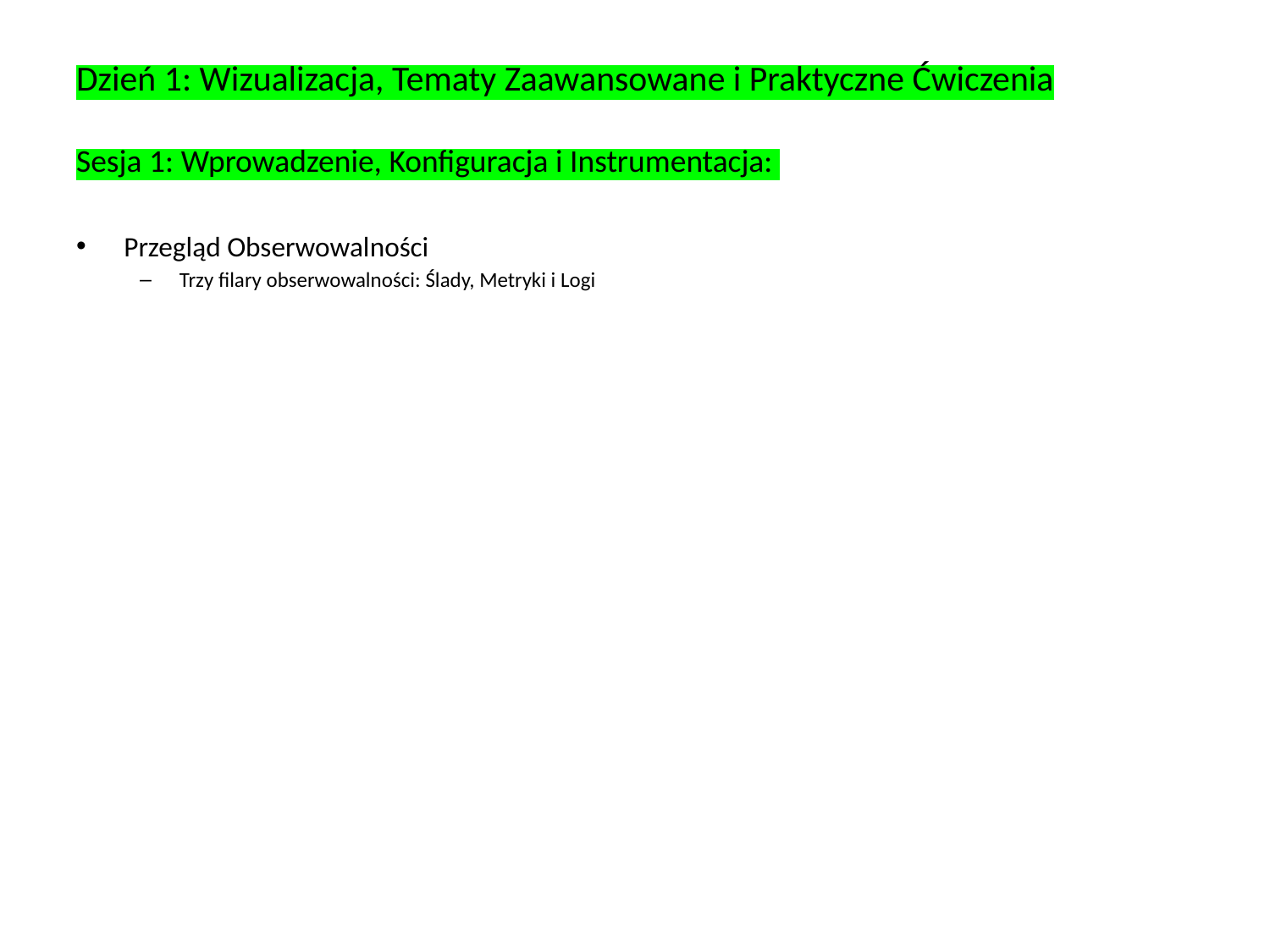

# Dzień 1: Wizualizacja, Tematy Zaawansowane i Praktyczne Ćwiczenia Sesja 1: Wprowadzenie, Konfiguracja i Instrumentacja:
Przegląd Obserwowalności
Trzy filary obserwowalności: Ślady, Metryki i Logi